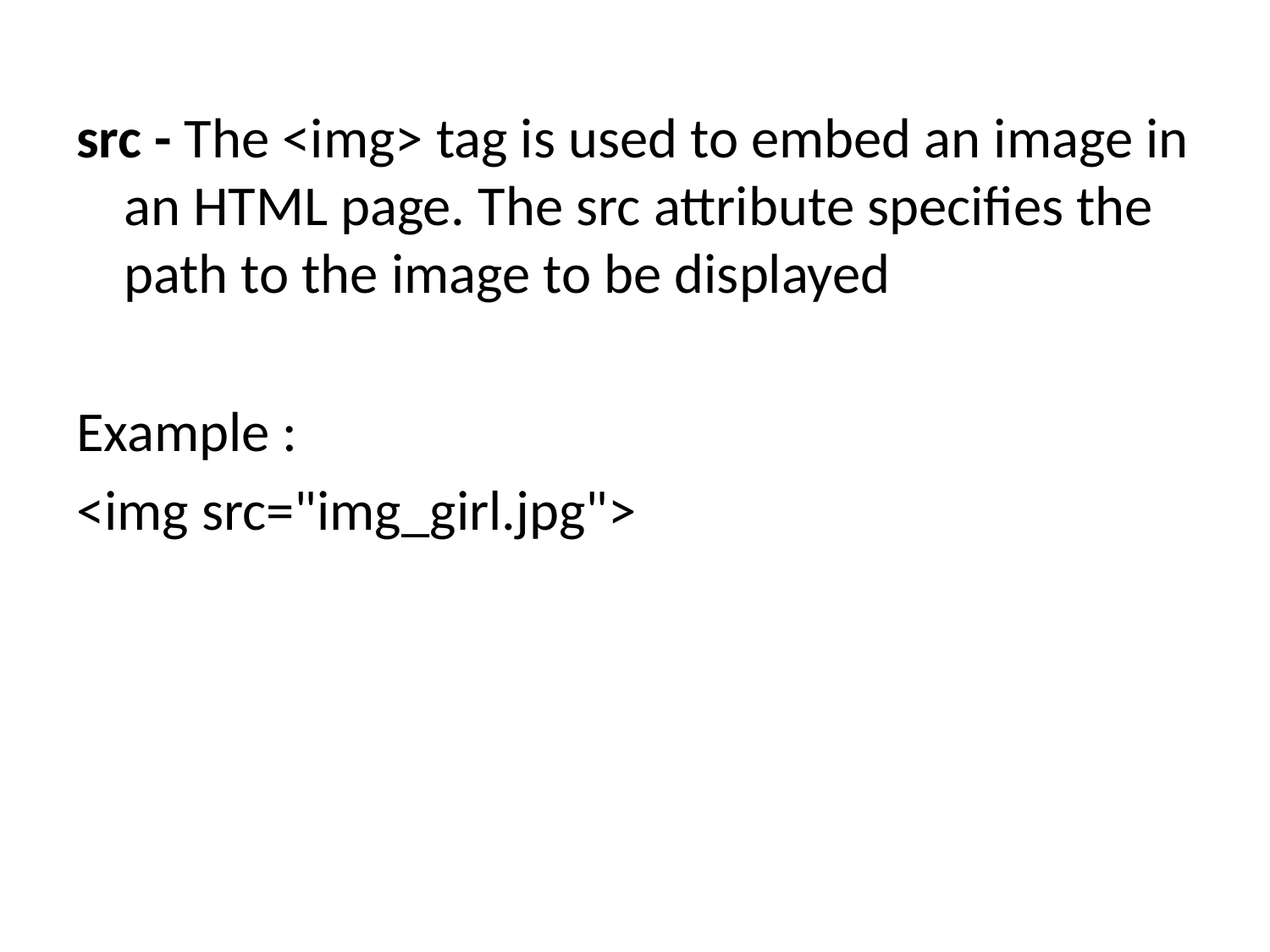

#
src - The <img> tag is used to embed an image in an HTML page. The src attribute specifies the path to the image to be displayed

Example :
<img src="img_girl.jpg">